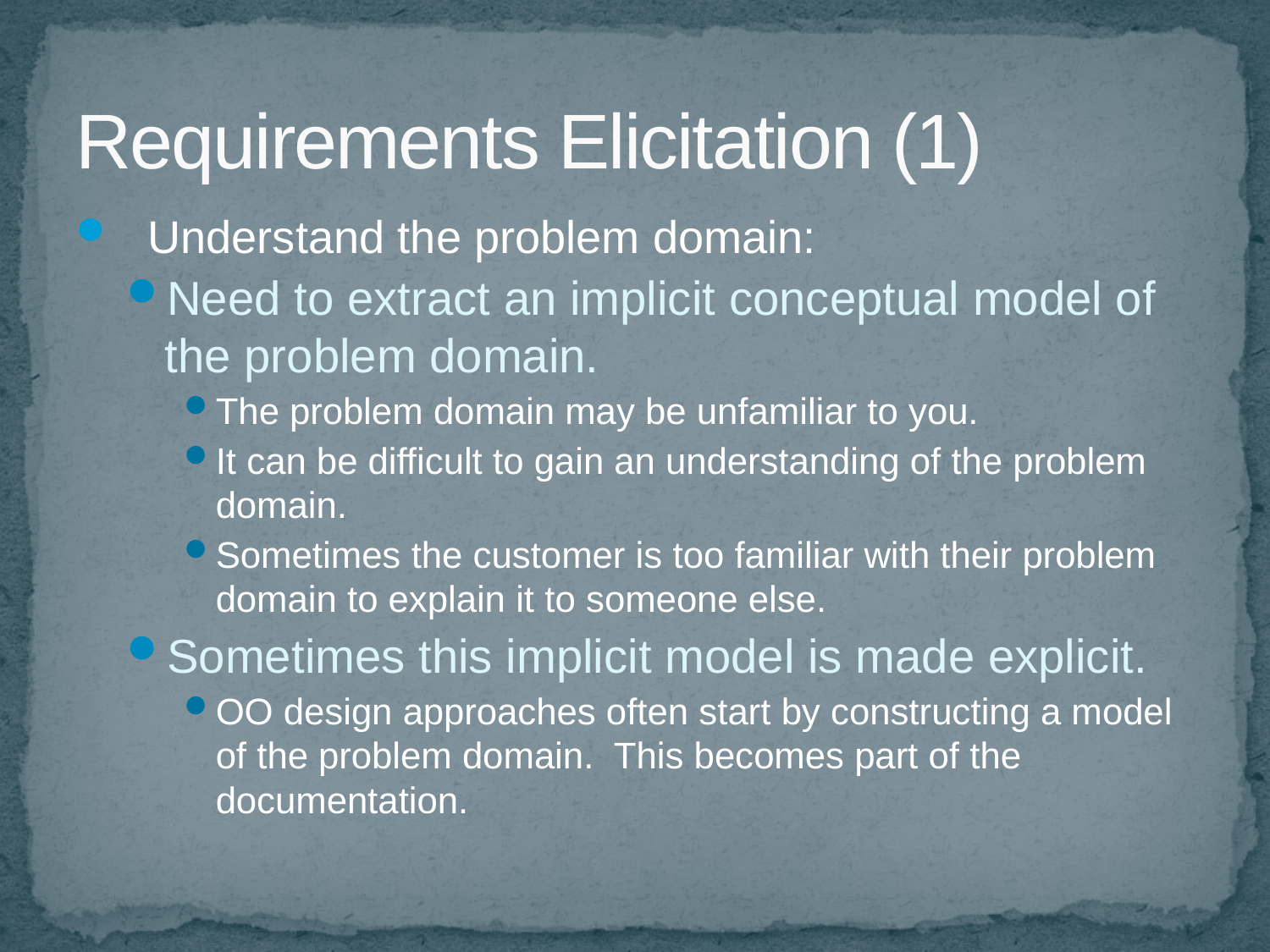

# Requirements Elicitation (1)
Understand the problem domain:
Need to extract an implicit conceptual model of the problem domain.
The problem domain may be unfamiliar to you.
It can be difficult to gain an understanding of the problem domain.
Sometimes the customer is too familiar with their problem domain to explain it to someone else.
Sometimes this implicit model is made explicit.
OO design approaches often start by constructing a model of the problem domain.  This becomes part of the documentation.